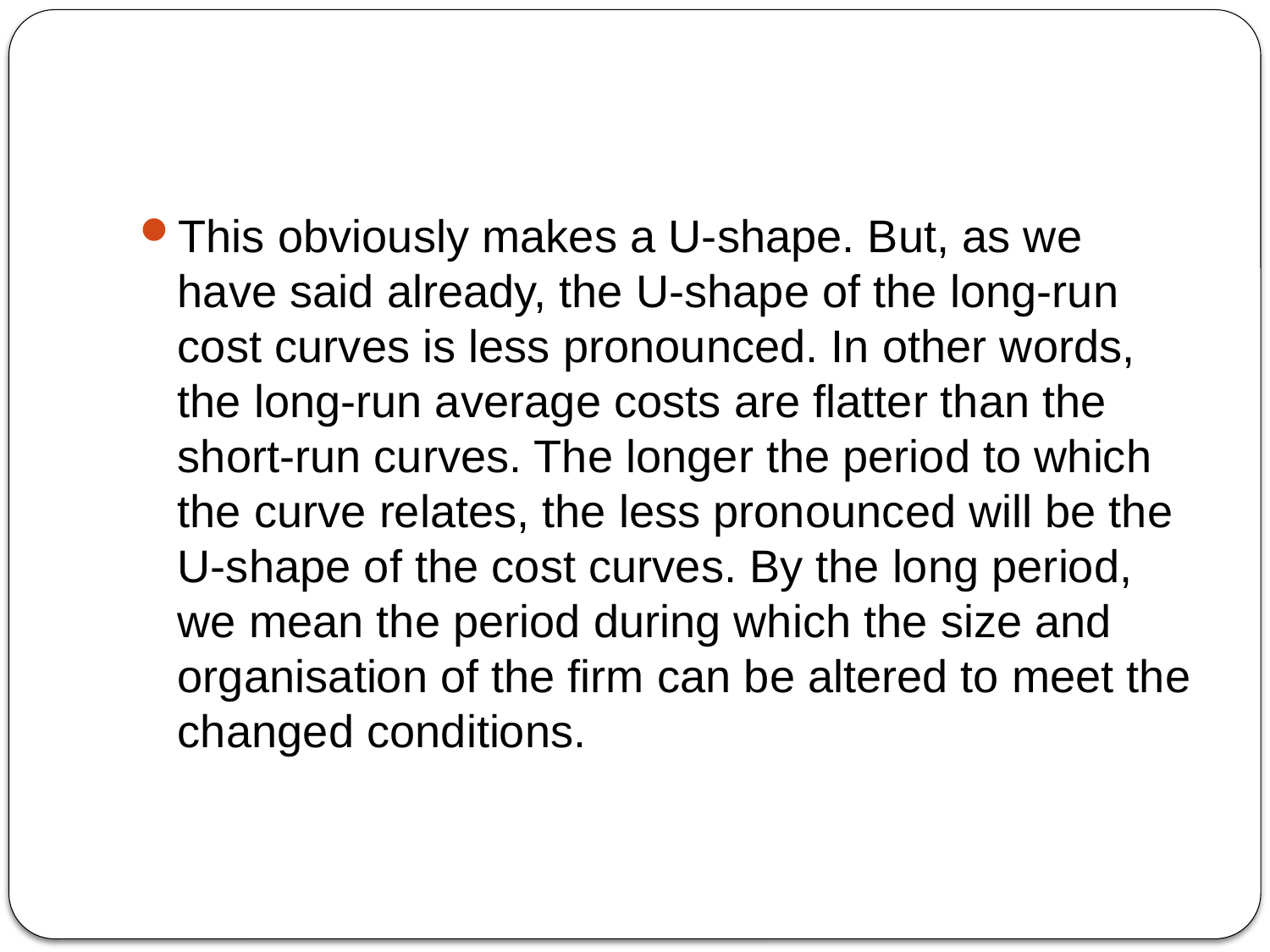

#
This obviously makes a U-shape. But, as we have said already, the U-shape of the long-run cost curves is less pronounced. In other words, the long-run average costs are flatter than the short-run curves. The longer the period to which the curve relates, the less pronounced will be the U-shape of the cost curves. By the long period, we mean the period during which the size and organisation of the firm can be altered to meet the changed conditions.